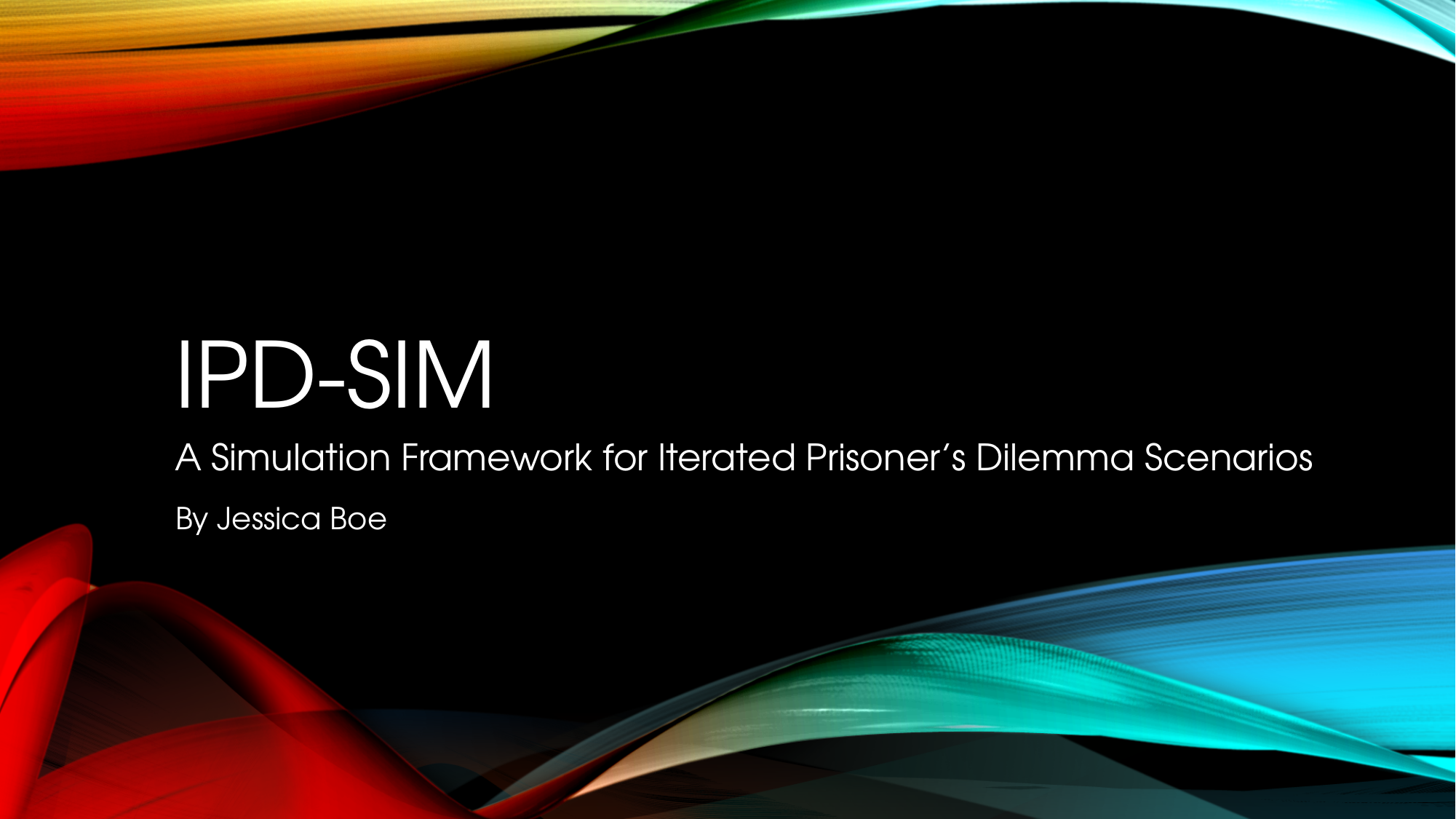

# ipd-sim
A Simulation Framework for Iterated Prisoner’s Dilemma Scenarios
By Jessica Boe